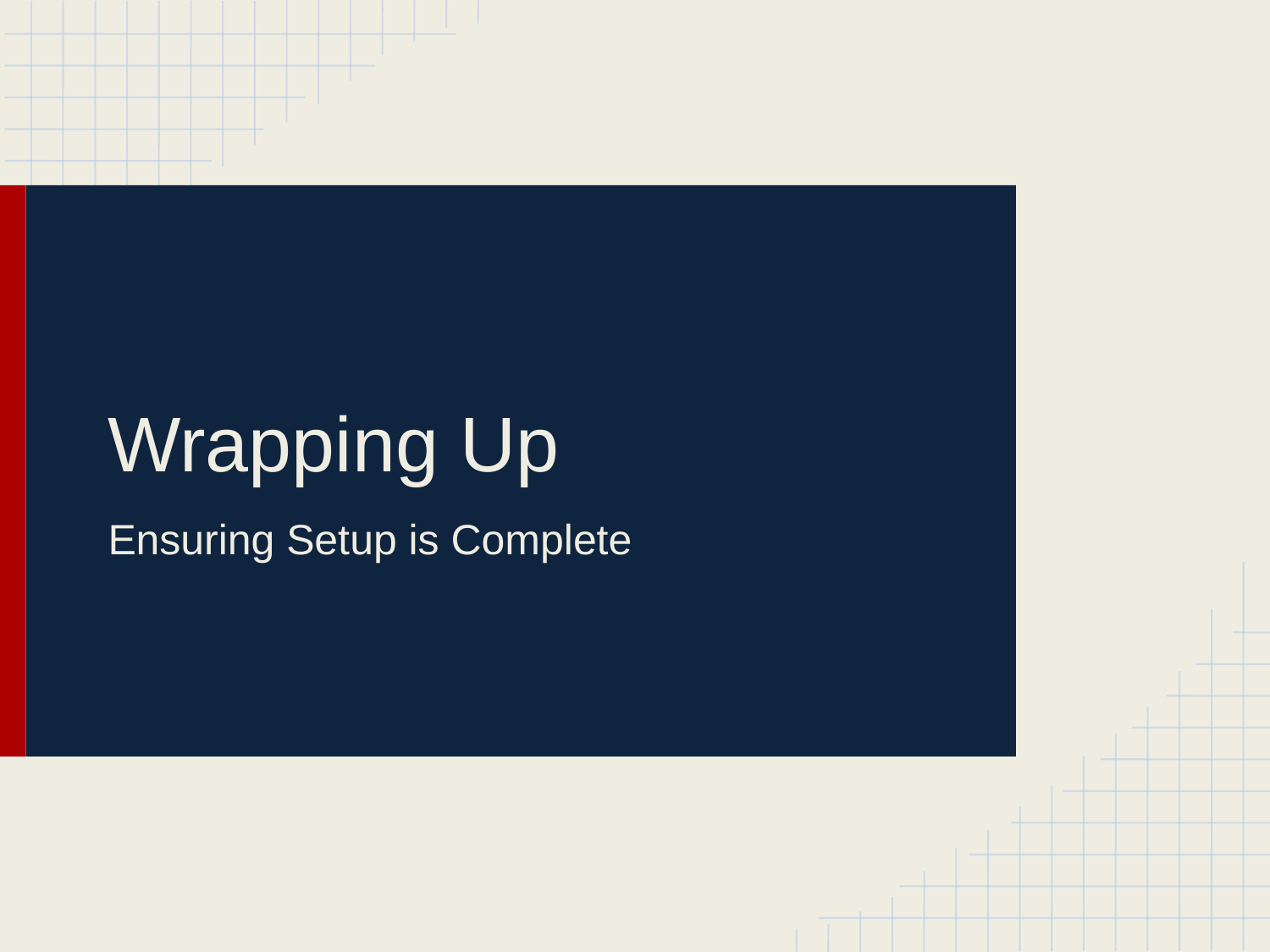

# Wrapping Up
Ensuring Setup is Complete